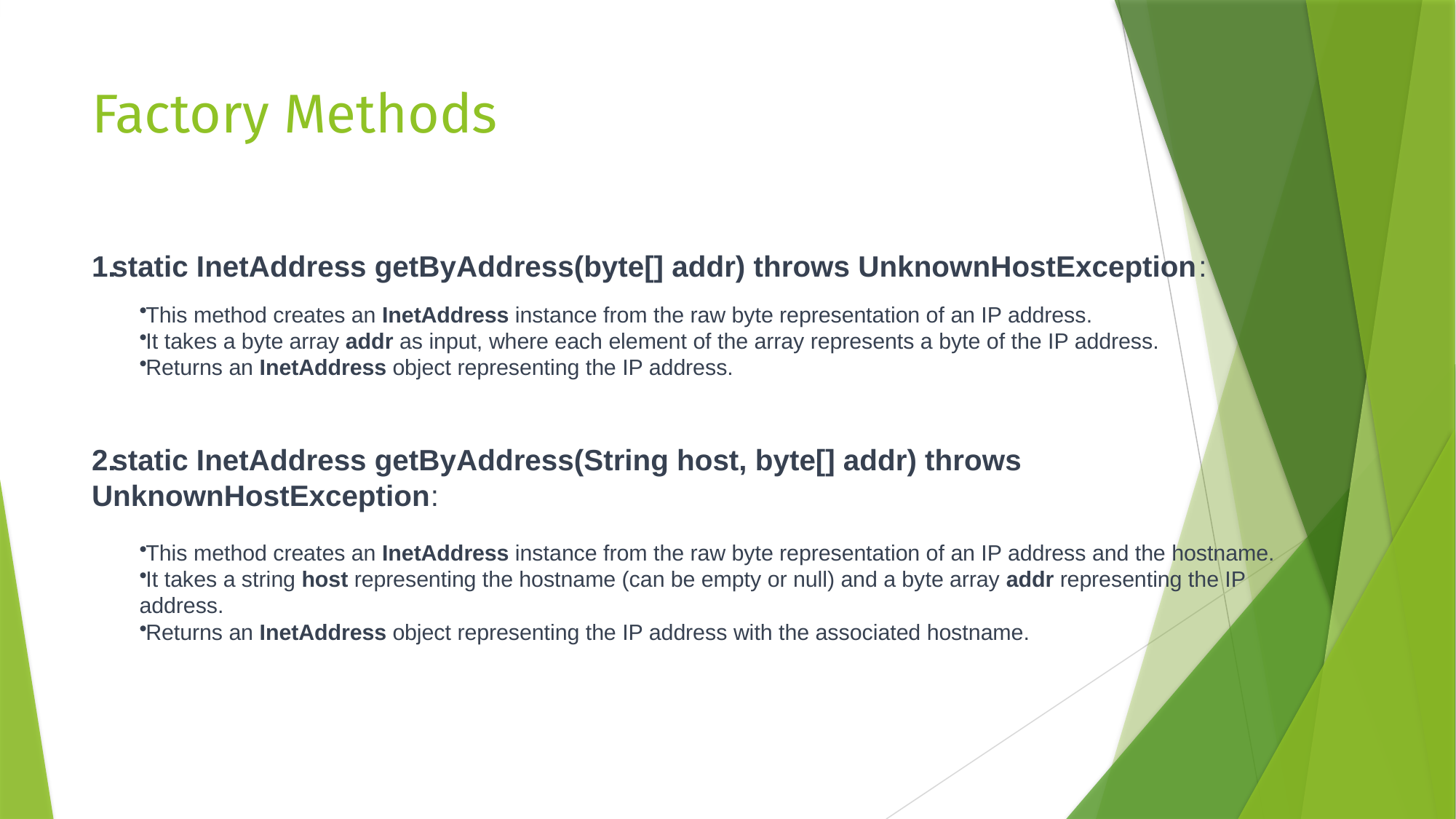

# Factory Methods

static InetAddress getByAddress(byte[] addr) throws UnknownHostException:

This method creates an InetAddress instance from the raw byte representation of an IP address.
It takes a byte array addr as input, where each element of the array represents a byte of the IP address.
Returns an InetAddress object representing the IP address.

static InetAddress getByAddress(String host, byte[] addr) throws UnknownHostException:

This method creates an InetAddress instance from the raw byte representation of an IP address and the hostname.
It takes a string host representing the hostname (can be empty or null) and a byte array addr representing the IP address.
Returns an InetAddress object representing the IP address with the associated hostname.